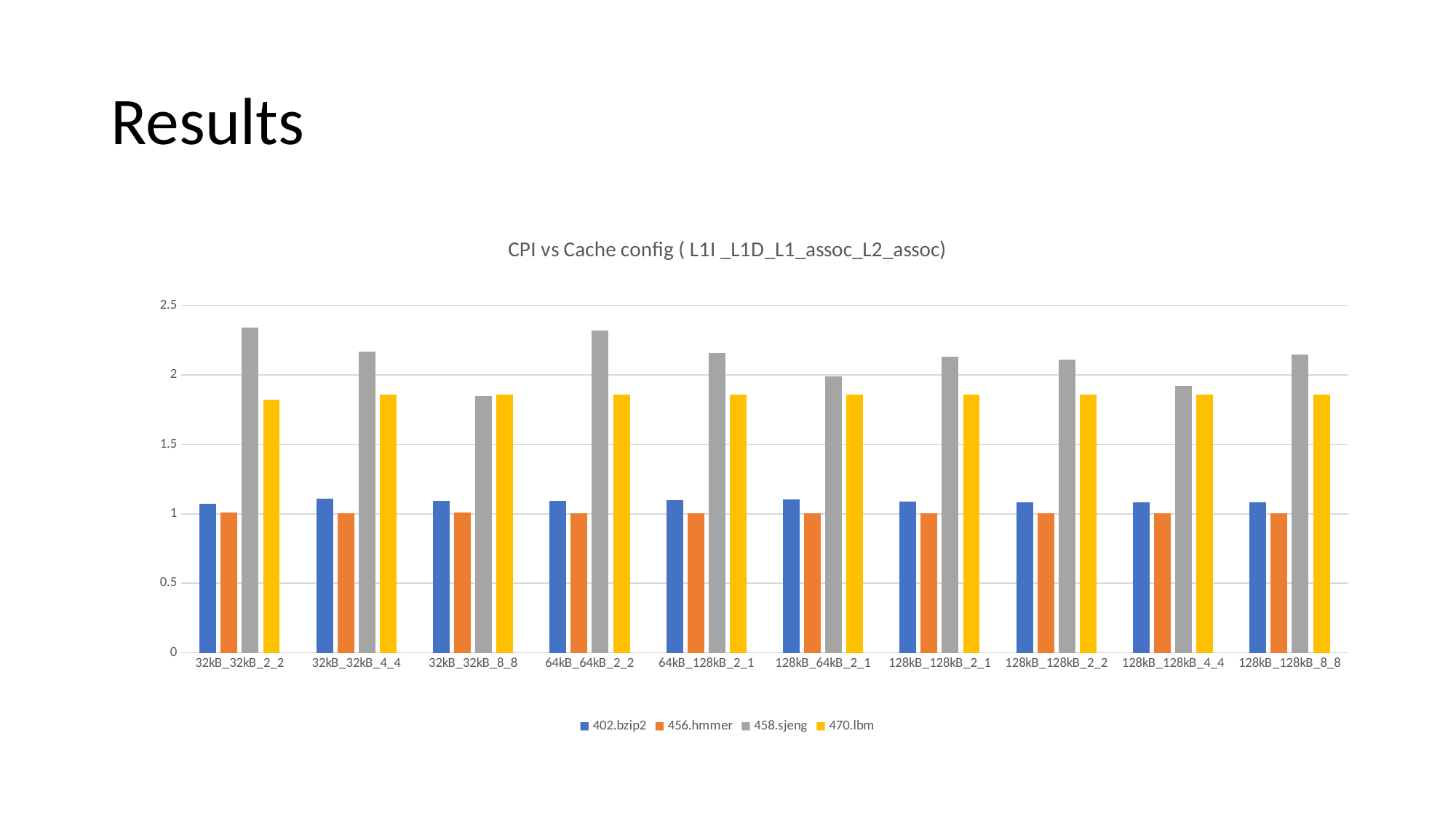

# Results

### Chart: CPI vs Cache config ( L1I _L1D_L1_assoc_L2_assoc)

| Category | 402.bzip2 | 456.hmmer | 458.sjeng | 470.lbm |
|---|---|---|---|---|
| 32kB_32kB_2_2 | 1.070881694017673 | 1.006628479196193 | 2.3393567803040147 | 1.8245759246453424 |
| 32kB_32kB_4_4 | 1.109639517877227 | 1.0064732395137053 | 2.168182328178897 | 1.8590875731438552 |
| 32kB_32kB_8_8 | 1.0930861831737837 | 1.0065664358795583 | 1.8481873335710672 | 1.8590494832960316 |
| 64kB_64kB_2_2 | 1.0924371448979453 | 1.0052779923866337 | 2.3204560592534746 | 1.8589724138399006 |
| 64kB_128kB_2_1 | 1.095681808113798 | 1.001936259560105 | 2.15661392864793 | 1.8589687614821335 |
| 128kB_64kB_2_1 | 1.103223386089859 | 1.0053738702813966 | 1.9880476855659803 | 1.8589776073589084 |
| 128kB_128kB_2_1 | 1.087553515354005 | 1.0024729587744563 | 2.1313205970530498 | 1.8590414165167455 |
| 128kB_128kB_2_2 | 1.0802952262136427 | 1.0024216691075638 | 2.110390675024215 | 1.8590648118259645 |
| 128kB_128kB_4_4 | 1.080765966225218 | 1.0022714586620611 | 1.9226551338269602 | 1.8590618169699646 |
| 128kB_128kB_8_8 | 1.0845397293600694 | 1.001851484834795 | 2.1475735947884607 | 1.8591135560722967 |